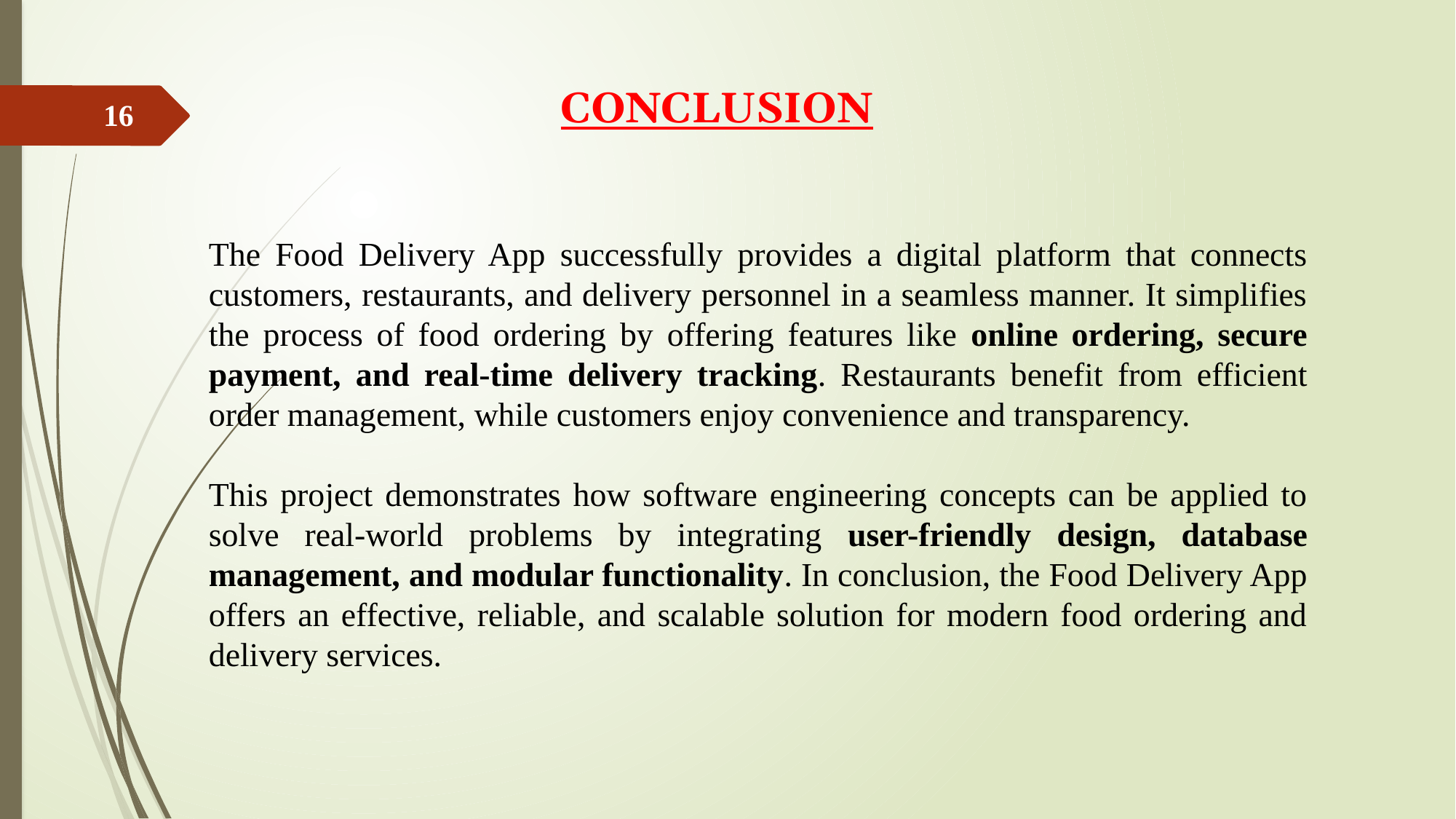

# CONCLUSION
16
The Food Delivery App successfully provides a digital platform that connects customers, restaurants, and delivery personnel in a seamless manner. It simplifies the process of food ordering by offering features like online ordering, secure payment, and real-time delivery tracking. Restaurants benefit from efficient order management, while customers enjoy convenience and transparency.

This project demonstrates how software engineering concepts can be applied to solve real-world problems by integrating user-friendly design, database management, and modular functionality. In conclusion, the Food Delivery App offers an effective, reliable, and scalable solution for modern food ordering and delivery services.